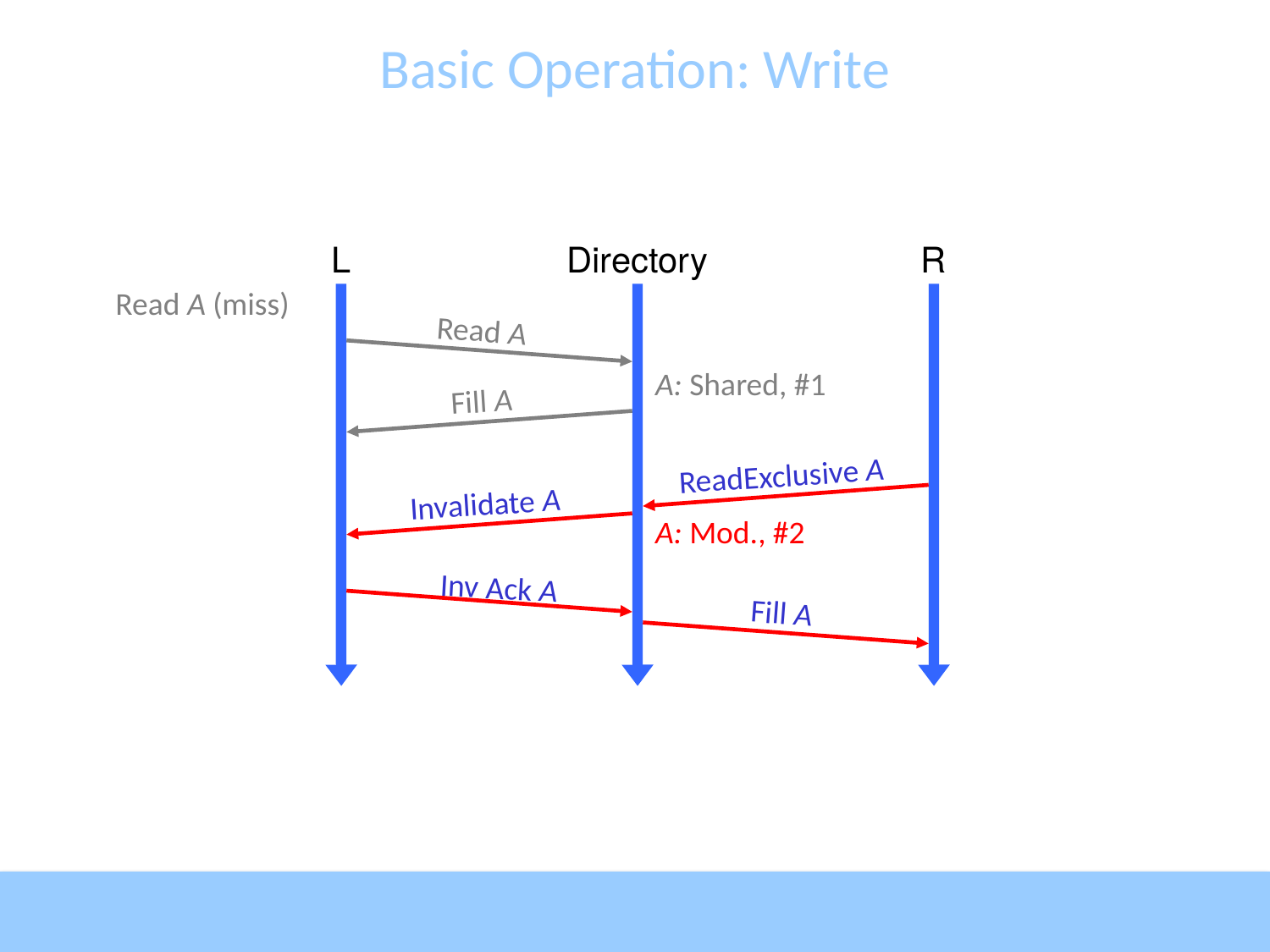

# Basic Operation: Write
L
Directory
R
Read A (miss)

Read A

A: Shared, #1
Fill A

ReadExclusive A
Invalidate A

A: Mod., #2

Inv Ack A
Fill A